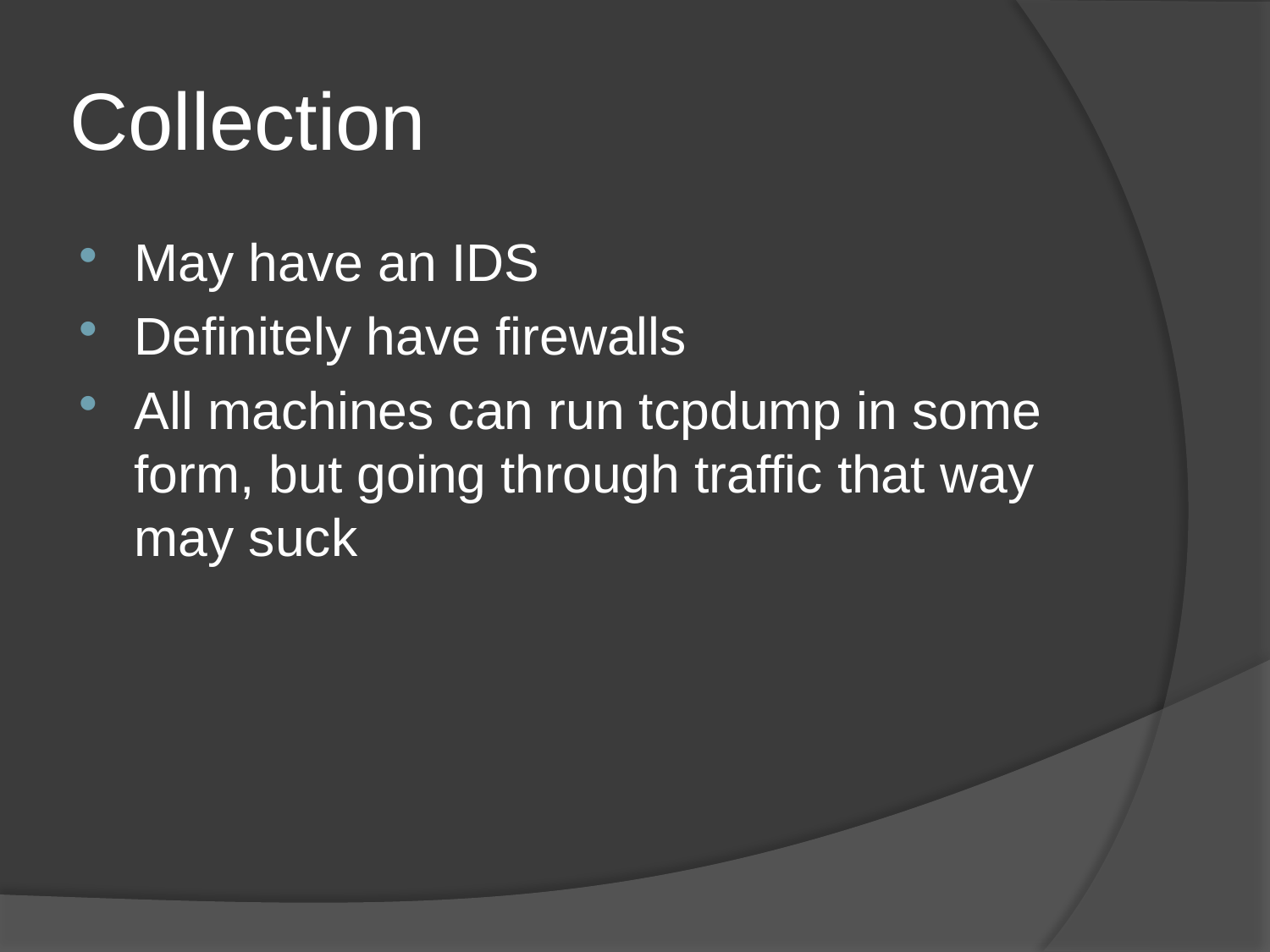

# Collection
May have an IDS
Definitely have firewalls
All machines can run tcpdump in some form, but going through traffic that way may suck